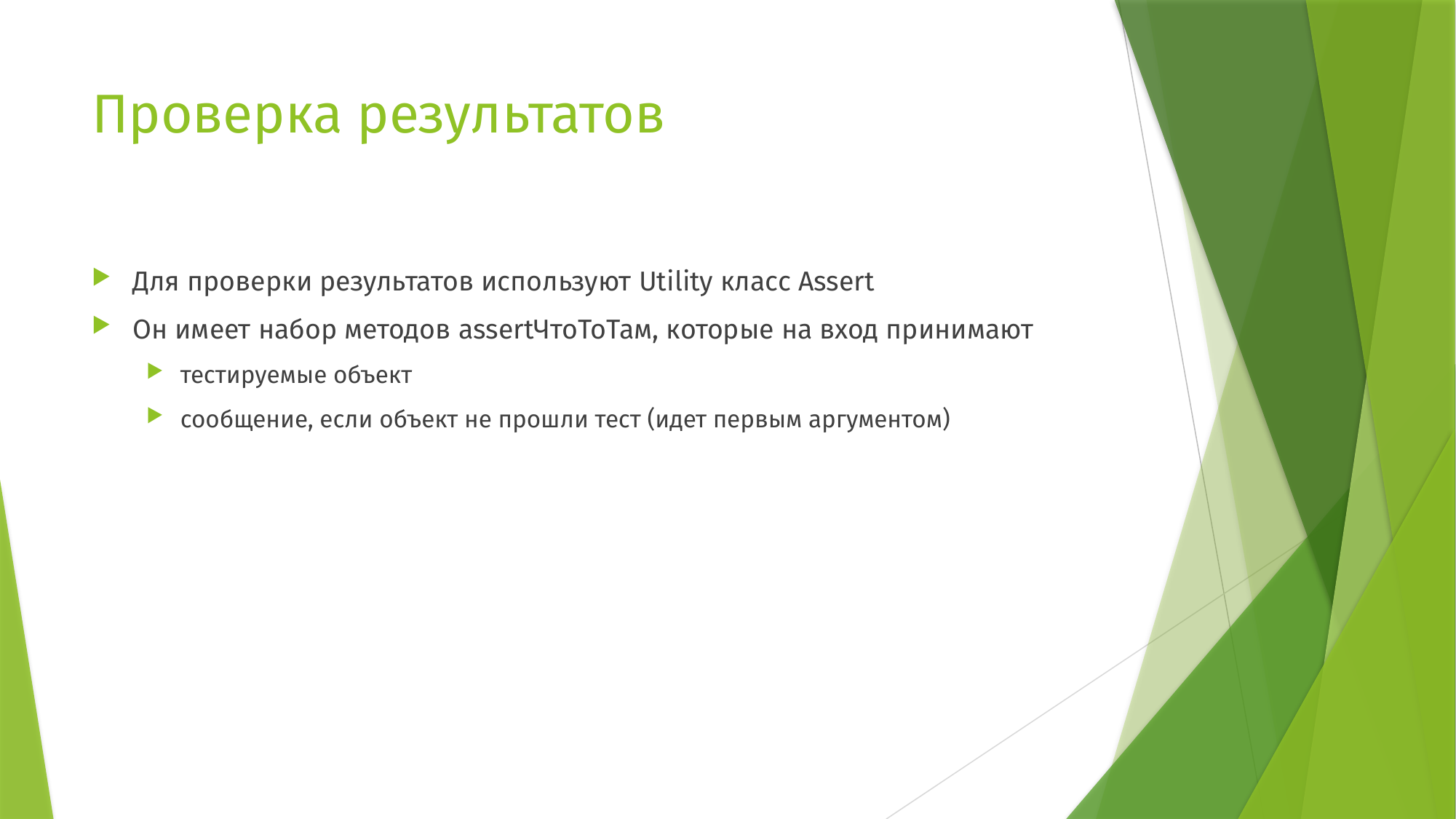

# Проверка результатов
Для проверки результатов используют Utility класс Assert
Он имеет набор методов assertЧтоТоТам, которые на вход принимают
тестируемые объект
сообщение, если объект не прошли тест (идет первым аргументом)